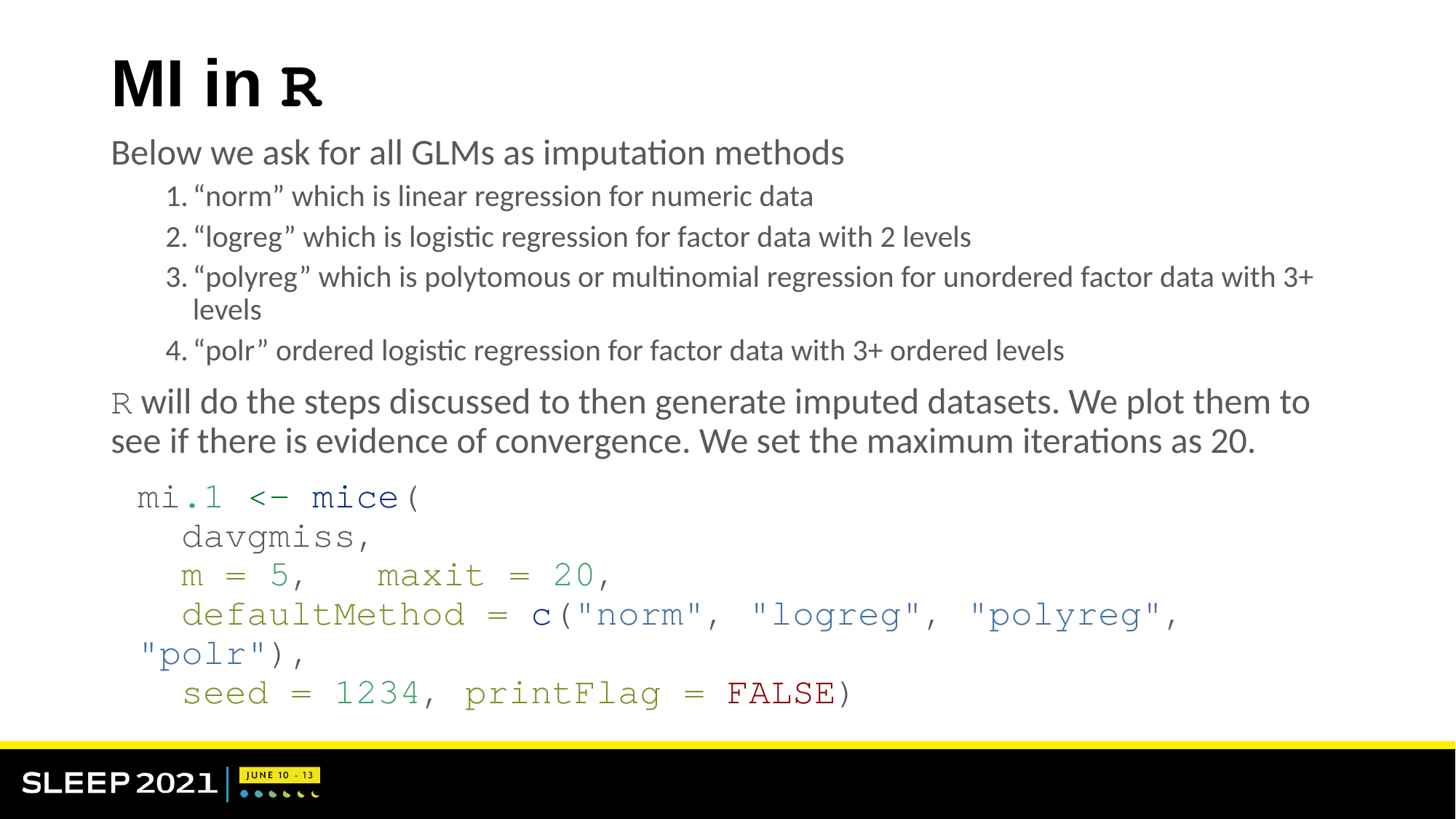

# MI in R
Below we ask for all GLMs as imputation methods
“norm” which is linear regression for numeric data
“logreg” which is logistic regression for factor data with 2 levels
“polyreg” which is polytomous or multinomial regression for unordered factor data with 3+ levels
“polr” ordered logistic regression for factor data with 3+ ordered levels
R will do the steps discussed to then generate imputed datasets. We plot them to see if there is evidence of convergence. We set the maximum iterations as 20.
mi.1 <- mice(
  davgmiss,
  m = 5,   maxit = 20,
  defaultMethod = c("norm", "logreg", "polyreg", "polr"),
  seed = 1234, printFlag = FALSE)